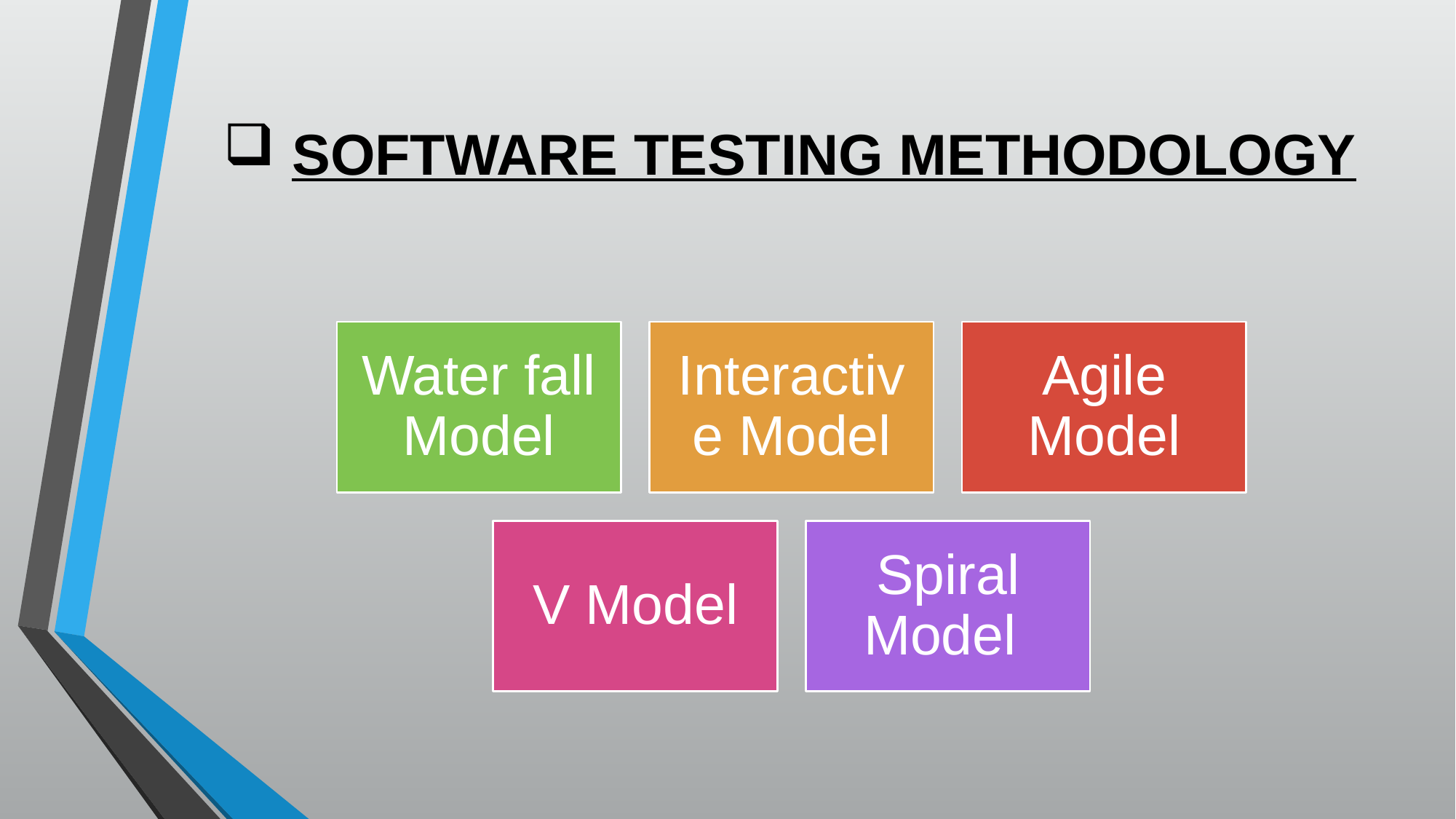

# SOFTWARE TESTING METHODOLOGY
Water fall Model
Interactive Model
Agile Model
V Model
Spiral Model